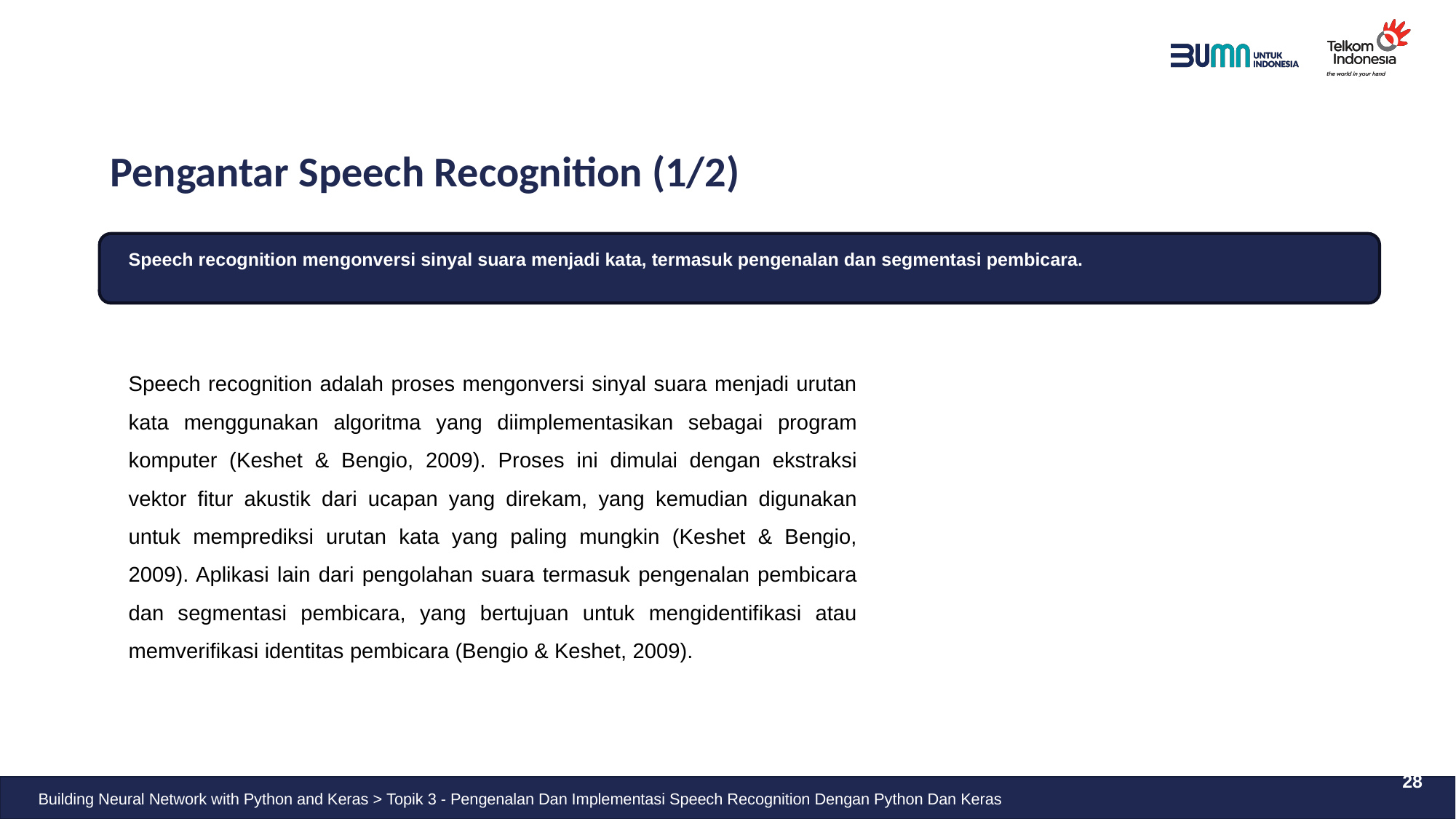

# Pengantar Speech Recognition (1/2)
Speech recognition mengonversi sinyal suara menjadi kata, termasuk pengenalan dan segmentasi pembicara.
Speech recognition adalah proses mengonversi sinyal suara menjadi urutan kata menggunakan algoritma yang diimplementasikan sebagai program komputer (Keshet & Bengio, 2009). Proses ini dimulai dengan ekstraksi vektor fitur akustik dari ucapan yang direkam, yang kemudian digunakan untuk memprediksi urutan kata yang paling mungkin (Keshet & Bengio, 2009). Aplikasi lain dari pengolahan suara termasuk pengenalan pembicara dan segmentasi pembicara, yang bertujuan untuk mengidentifikasi atau memverifikasi identitas pembicara (Bengio & Keshet, 2009).
28
Building Neural Network with Python and Keras > Topik 3 - Pengenalan Dan Implementasi Speech Recognition Dengan Python Dan Keras